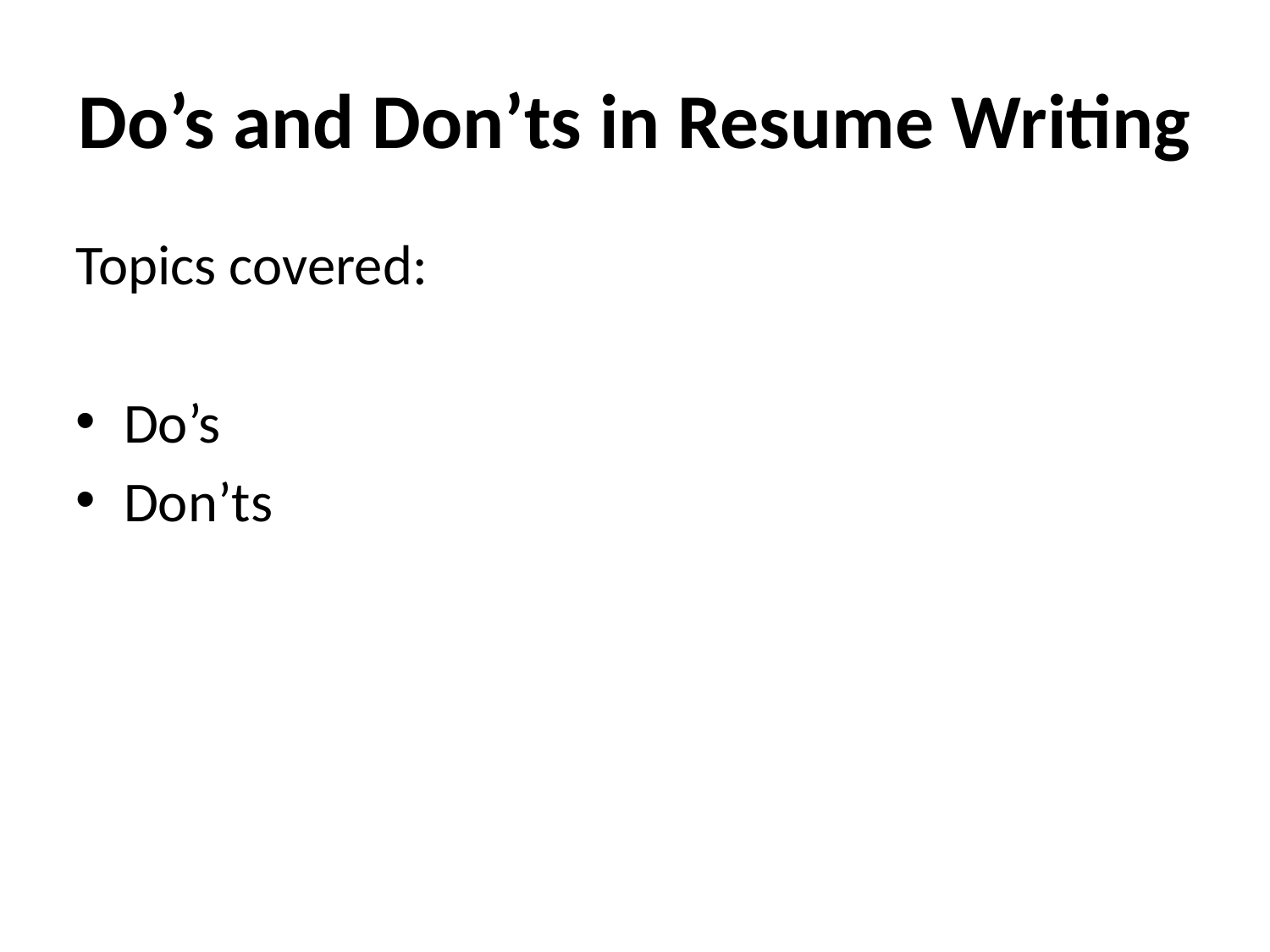

Do’s and Don’ts in Resume Writing
Topics covered:

Do’s
Don’ts